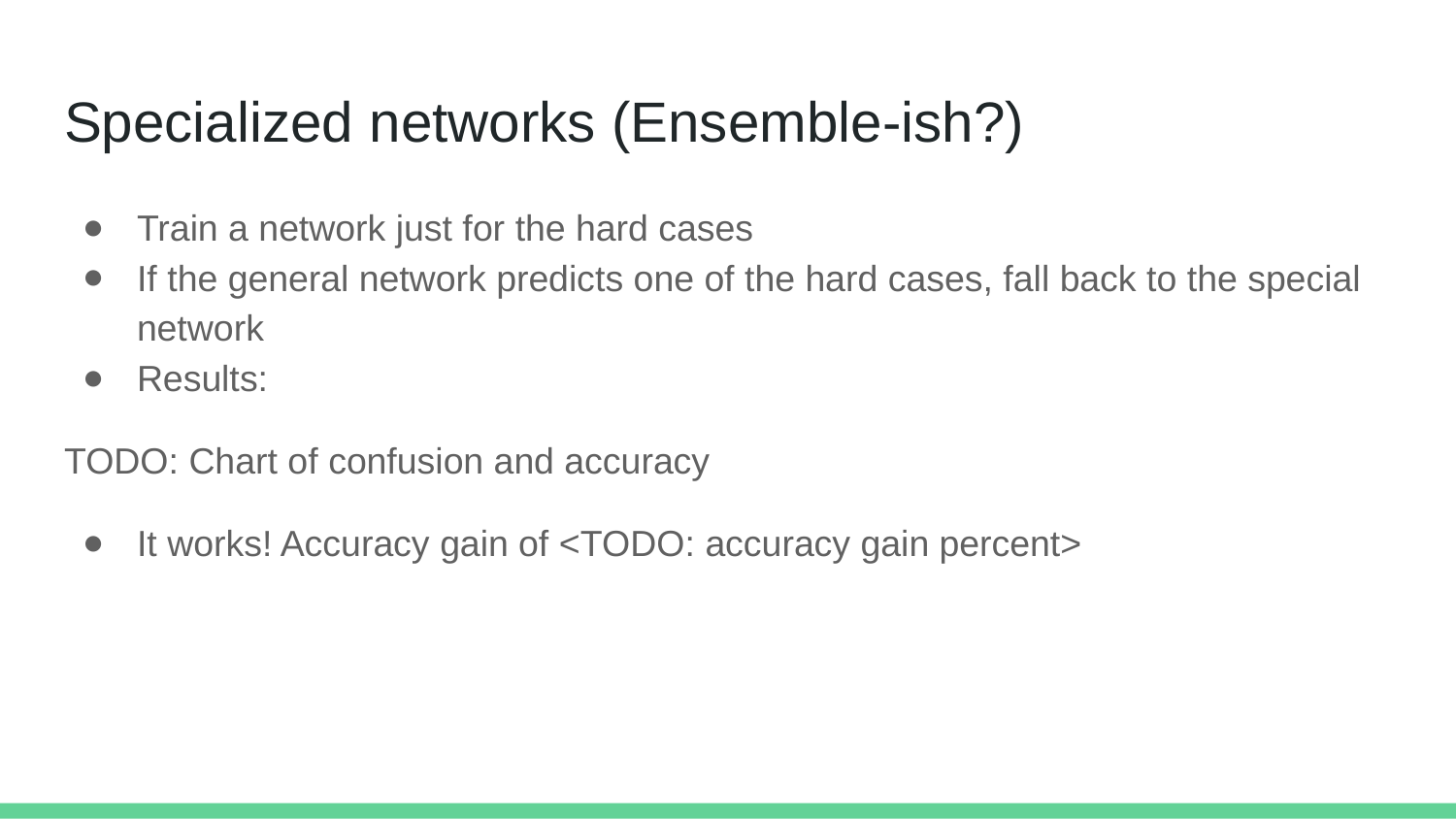

# Specialized networks (Ensemble-ish?)
Train a network just for the hard cases
If the general network predicts one of the hard cases, fall back to the special network
Results:
TODO: Chart of confusion and accuracy
It works! Accuracy gain of <TODO: accuracy gain percent>